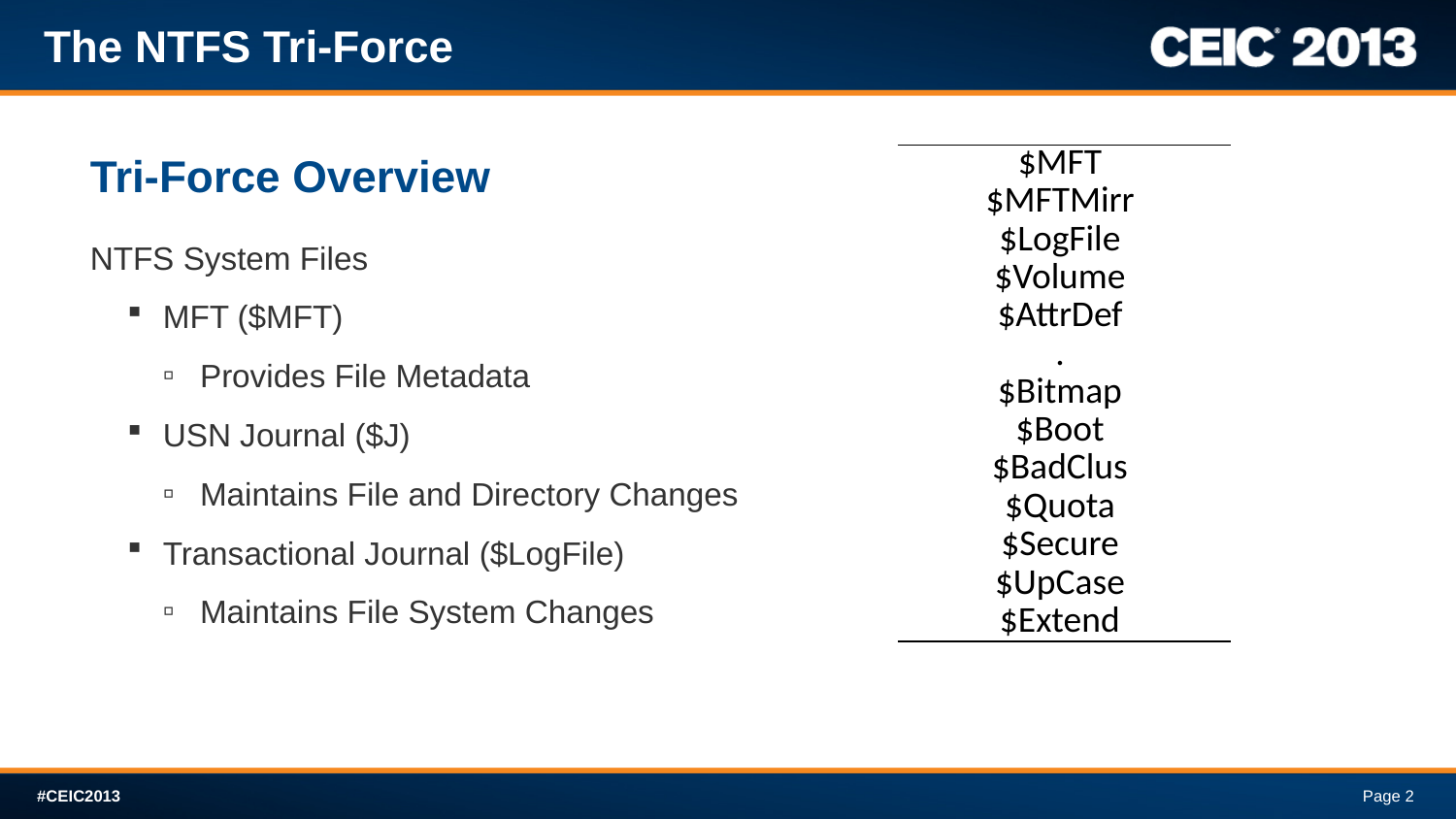

The NTFS Tri-Force
| $MFT |
| --- |
| $MFTMirr |
| $LogFile |
| $Volume |
| $AttrDef |
| . |
| $Bitmap |
| $Boot |
| $BadClus |
| $Quota |
| $Secure |
| $UpCase |
| $Extend |
# Tri-Force Overview
NTFS System Files
MFT ($MFT)
Provides File Metadata
USN Journal ($J)
Maintains File and Directory Changes
Transactional Journal ($LogFile)
Maintains File System Changes
Page 2